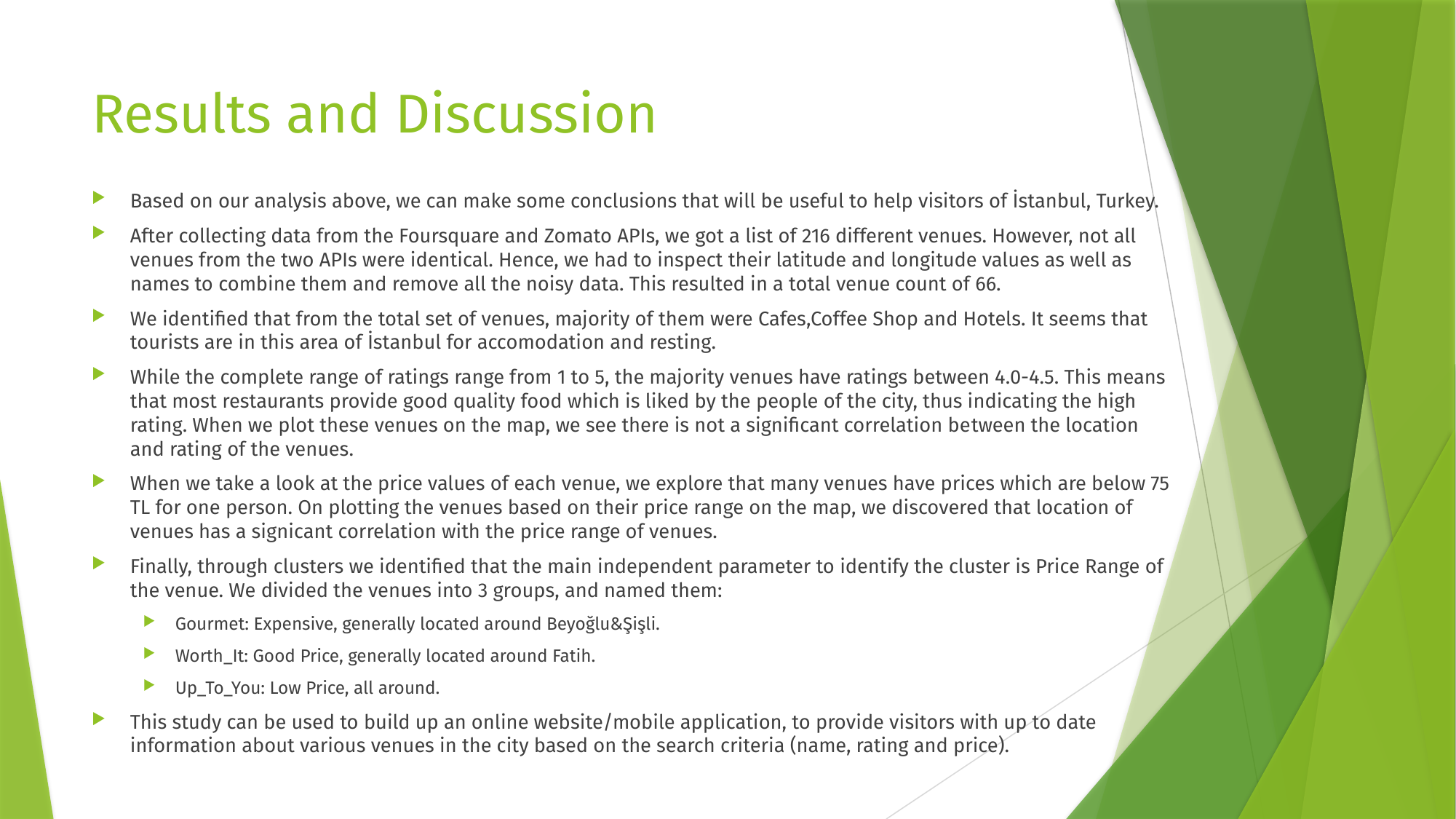

# Results and Discussion
Based on our analysis above, we can make some conclusions that will be useful to help visitors of İstanbul, Turkey.
After collecting data from the Foursquare and Zomato APIs, we got a list of 216 different venues. However, not all venues from the two APIs were identical. Hence, we had to inspect their latitude and longitude values as well as names to combine them and remove all the noisy data. This resulted in a total venue count of 66.
We identified that from the total set of venues, majority of them were Cafes,Coffee Shop and Hotels. It seems that tourists are in this area of İstanbul for accomodation and resting.
While the complete range of ratings range from 1 to 5, the majority venues have ratings between 4.0-4.5. This means that most restaurants provide good quality food which is liked by the people of the city, thus indicating the high rating. When we plot these venues on the map, we see there is not a significant correlation between the location and rating of the venues.
When we take a look at the price values of each venue, we explore that many venues have prices which are below 75 TL for one person. On plotting the venues based on their price range on the map, we discovered that location of venues has a signicant correlation with the price range of venues.
Finally, through clusters we identified that the main independent parameter to identify the cluster is Price Range of the venue. We divided the venues into 3 groups, and named them:
Gourmet: Expensive, generally located around Beyoğlu&Şişli.
Worth_It: Good Price, generally located around Fatih.
Up_To_You: Low Price, all around.
This study can be used to build up an online website/mobile application, to provide visitors with up to date information about various venues in the city based on the search criteria (name, rating and price).